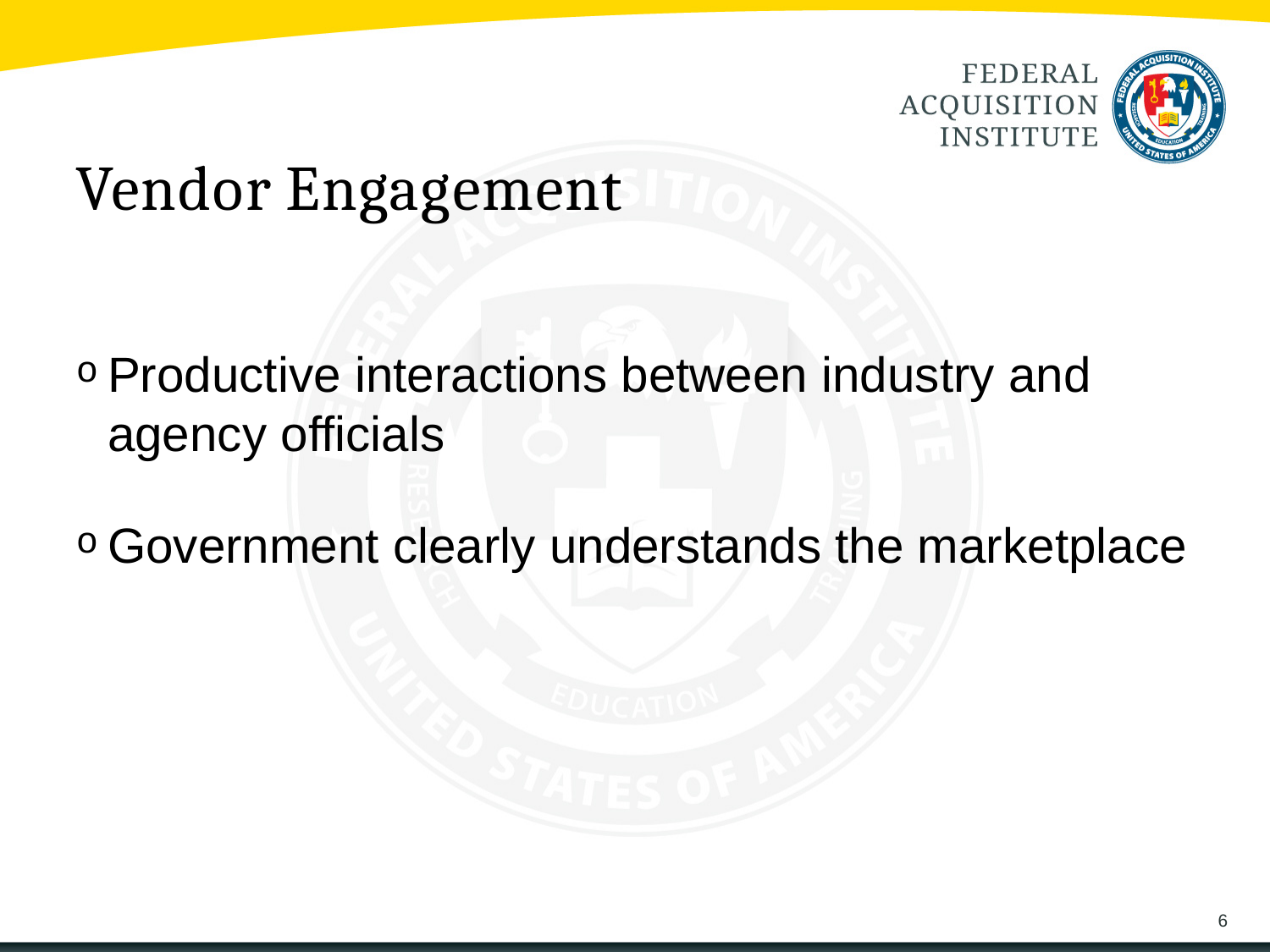

# Vendor Engagement
Productive interactions between industry and agency officials
Government clearly understands the marketplace

6